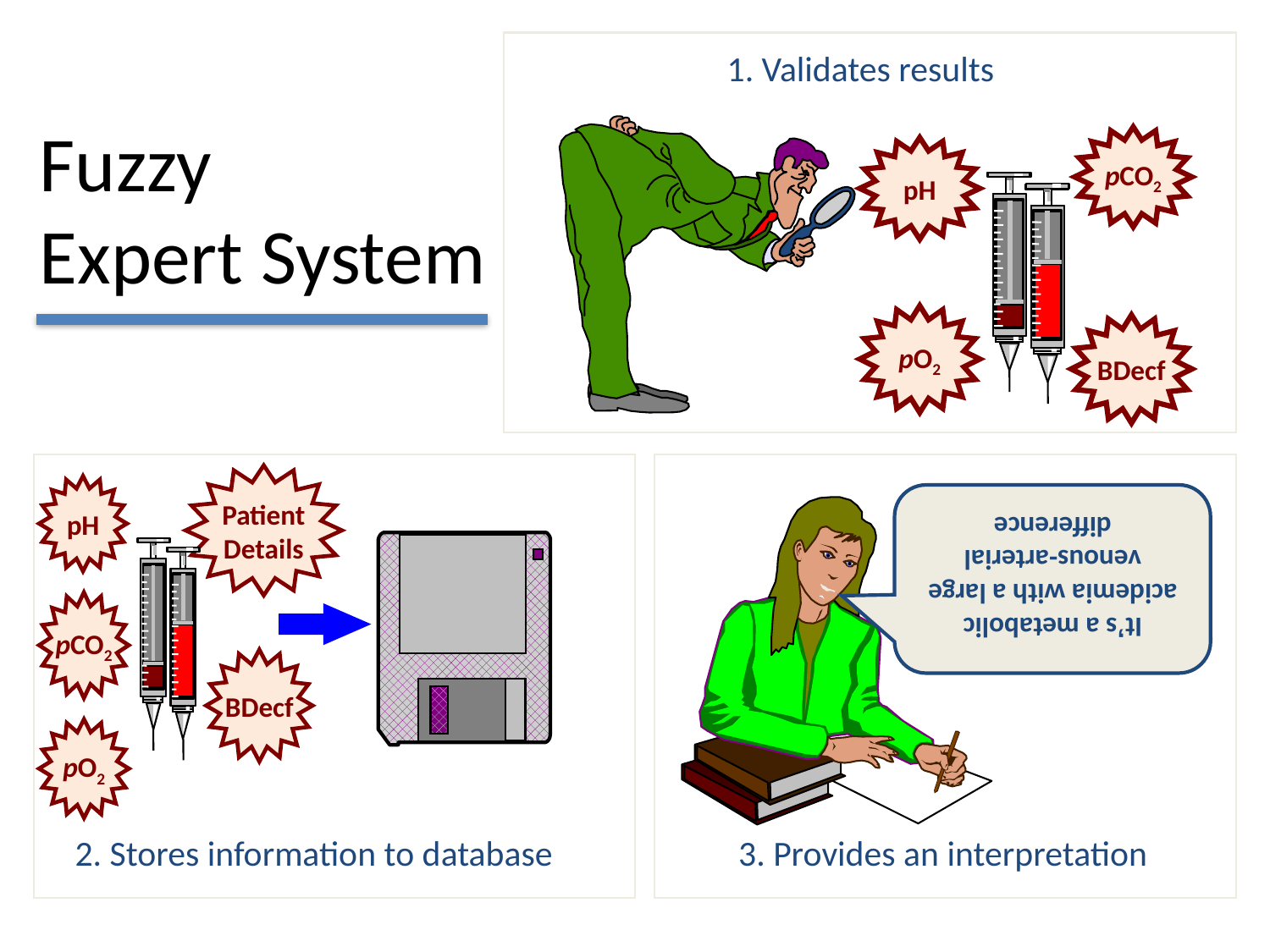

1. Validates results

pCO2

pH

pO2
BDecf

# Fuzzy Expert System

Patient
Details
pH

pCO2

BDecf

pO2
2. Stores information to database
It’s a metabolic
acidemia with a large
venous-arterial
difference

3. Provides an interpretation